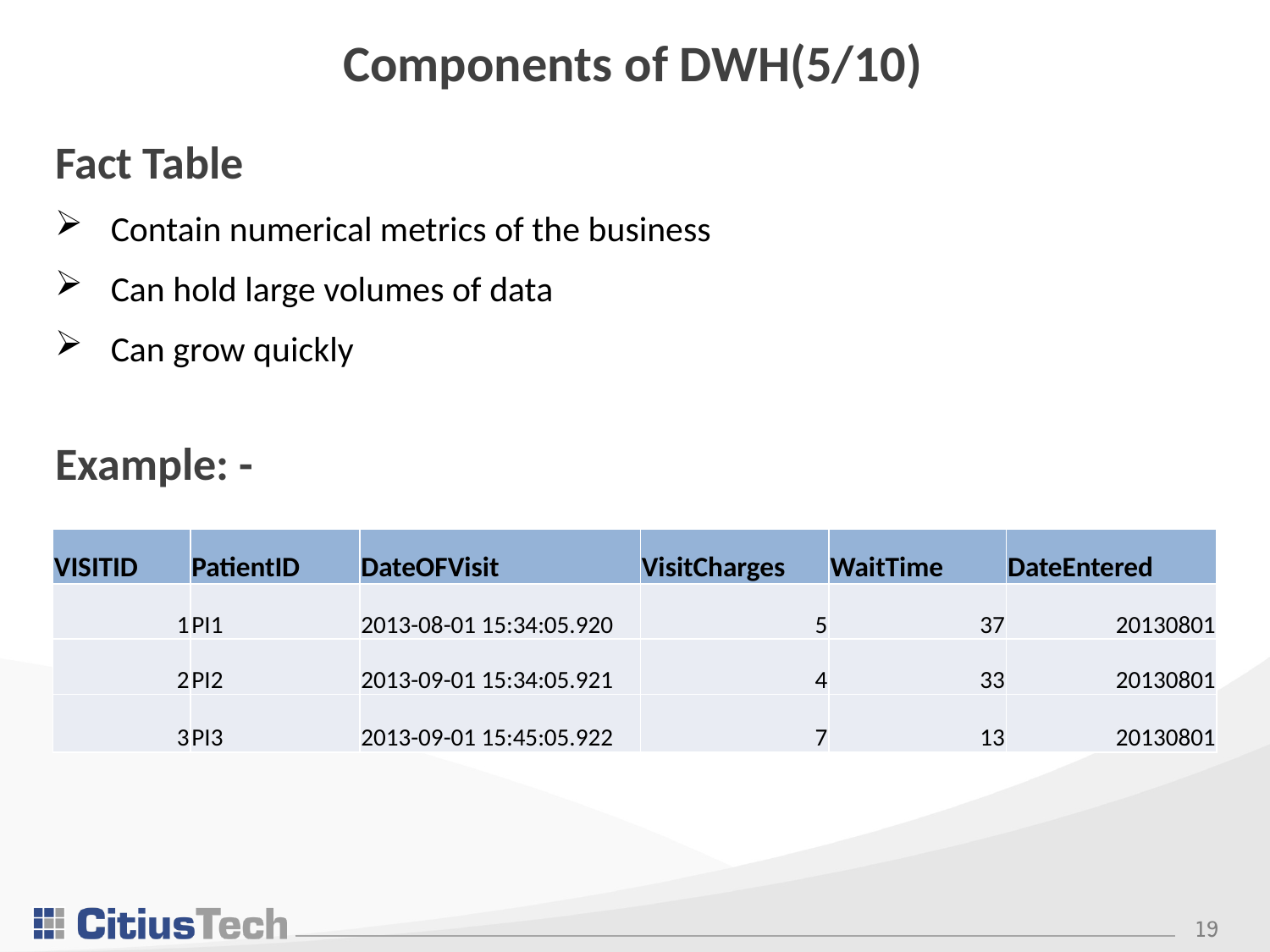

# Components of DWH(5/10)
Fact Table
 Contain numerical metrics of the business
 Can hold large volumes of data
 Can grow quickly

Example: -
| VISITID | PatientID | DateOFVisit | VisitCharges | WaitTime | DateEntered |
| --- | --- | --- | --- | --- | --- |
| 1 | PI1 | 2013-08-01 15:34:05.920 | 5 | 37 | 20130801 |
| 2 | PI2 | 2013-09-01 15:34:05.921 | 4 | 33 | 20130801 |
| 3 | PI3 | 2013-09-01 15:45:05.922 | 7 | 13 | 20130801 |